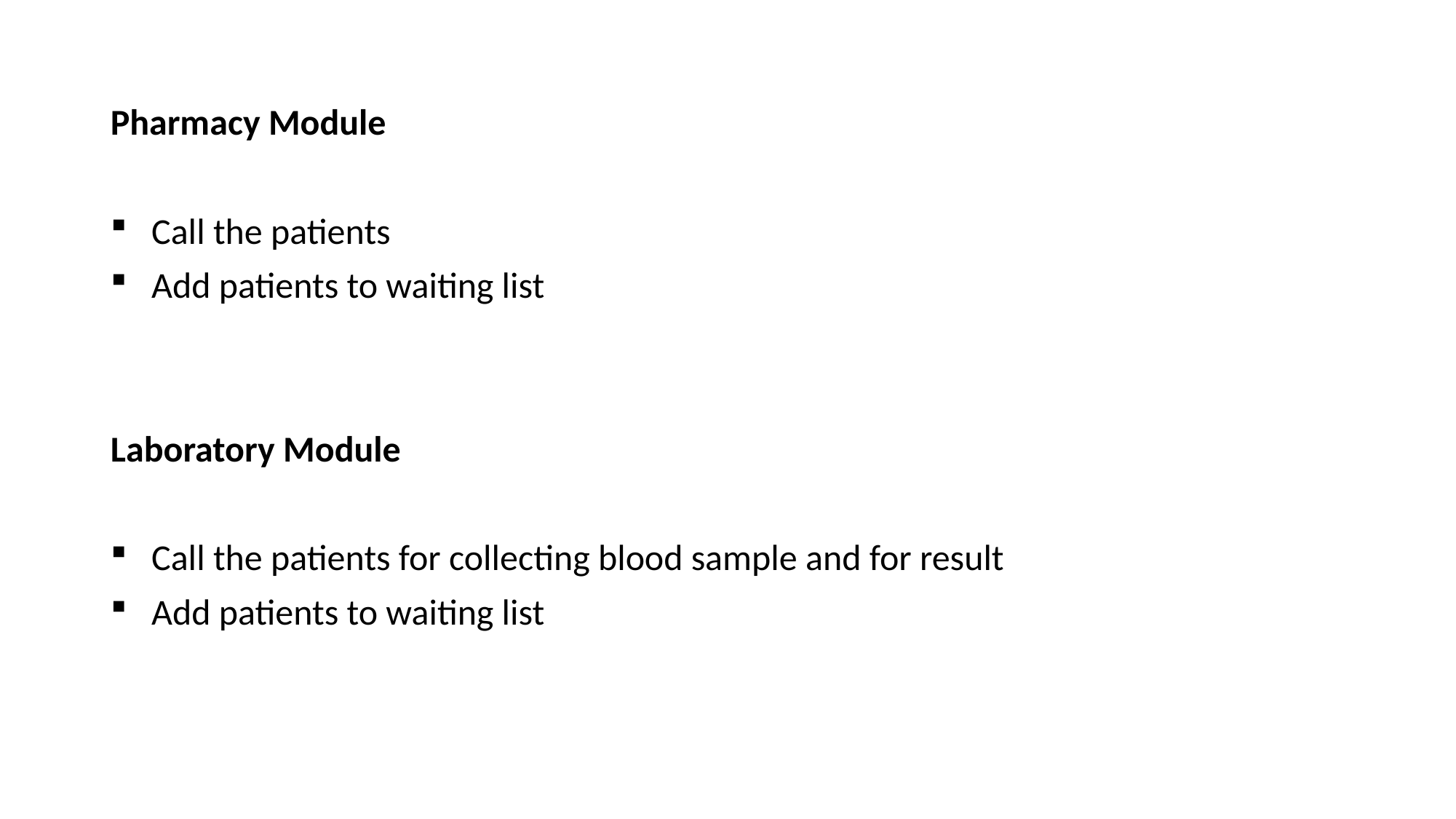

Pharmacy Module

Call the patients
Add patients to waiting list

Laboratory Module

Call the patients for collecting blood sample and for result
Add patients to waiting list